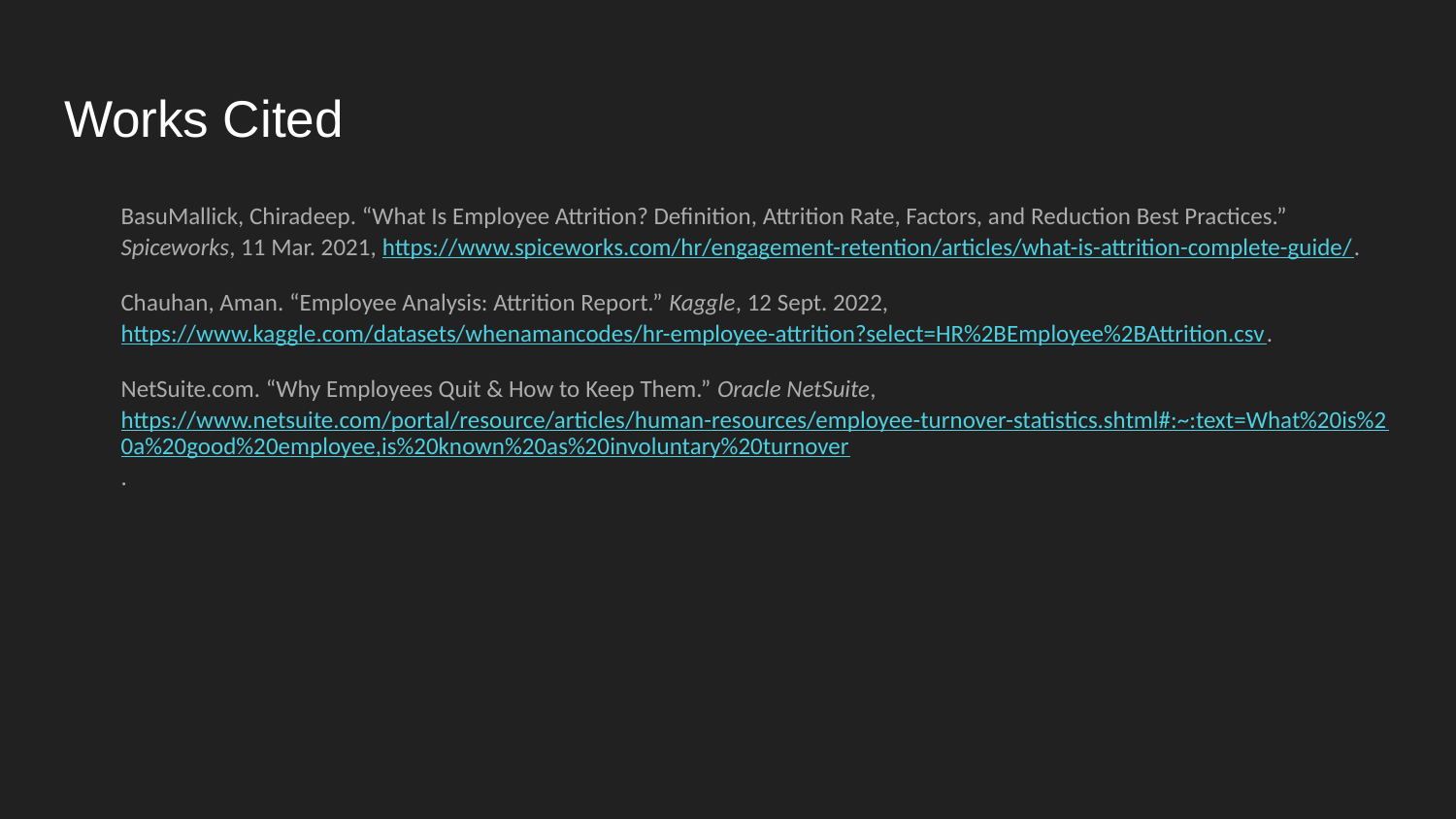

# Works Cited
BasuMallick, Chiradeep. “What Is Employee Attrition? Definition, Attrition Rate, Factors, and Reduction Best Practices.” Spiceworks, 11 Mar. 2021, https://www.spiceworks.com/hr/engagement-retention/articles/what-is-attrition-complete-guide/.
Chauhan, Aman. “Employee Analysis: Attrition Report.” Kaggle, 12 Sept. 2022, https://www.kaggle.com/datasets/whenamancodes/hr-employee-attrition?select=HR%2BEmployee%2BAttrition.csv.
NetSuite.com. “Why Employees Quit & How to Keep Them.” Oracle NetSuite, https://www.netsuite.com/portal/resource/articles/human-resources/employee-turnover-statistics.shtml#:~:text=What%20is%20a%20good%20employee,is%20known%20as%20involuntary%20turnover.